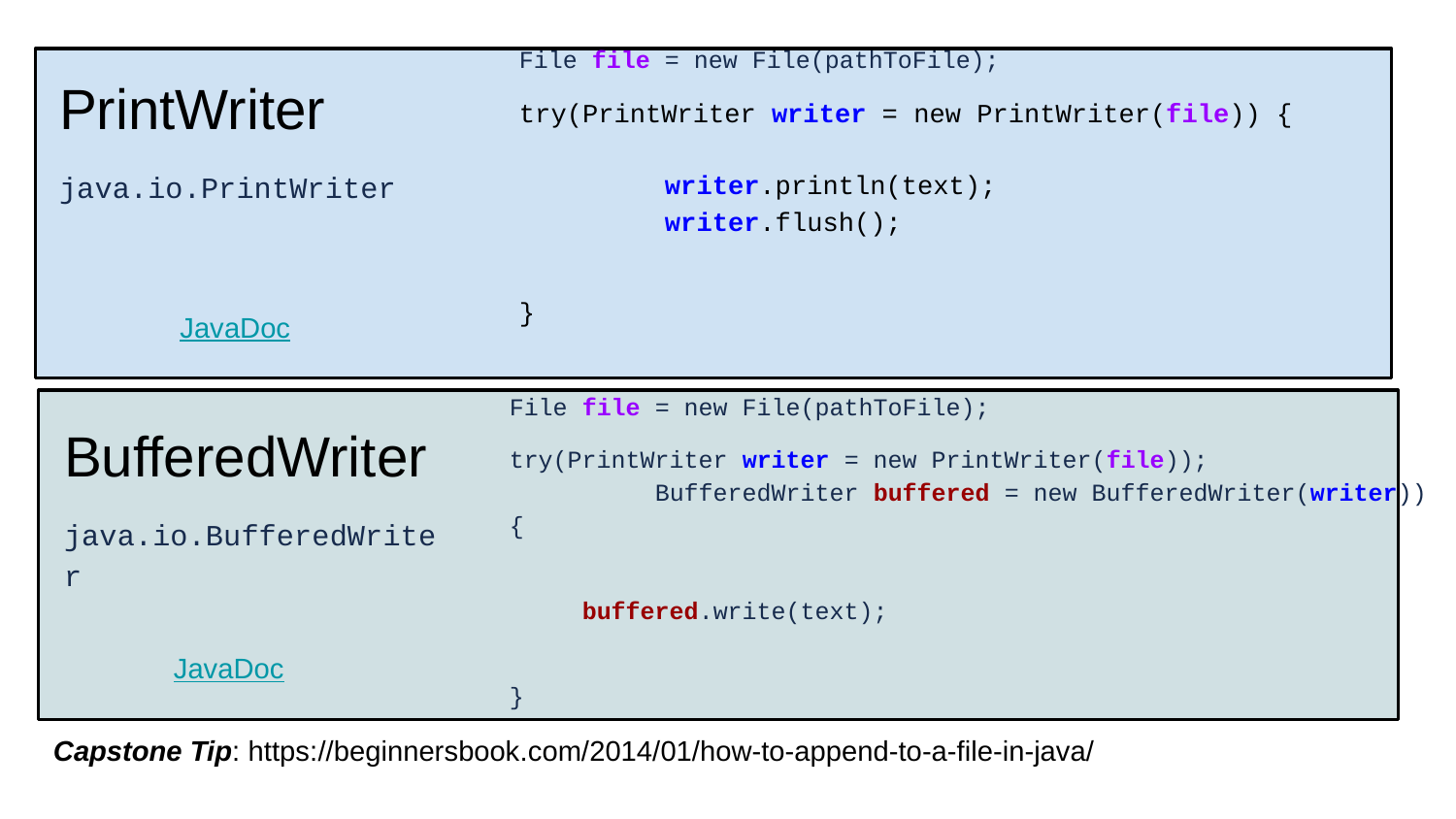

File file = new File(pathToFile);
try(PrintWriter writer = new PrintWriter(file)) {
	writer.println(text);
	writer.flush();
}

# PrintWriter
java.io.PrintWriter

JavaDoc
File file = new File(pathToFile);
try(PrintWriter writer = new PrintWriter(file));
	BufferedWriter buffered = new BufferedWriter(writer)) {
buffered.write(text);
}

BufferedWriter
java.io.BufferedWriter

JavaDoc
Capstone Tip: https://beginnersbook.com/2014/01/how-to-append-to-a-file-in-java/